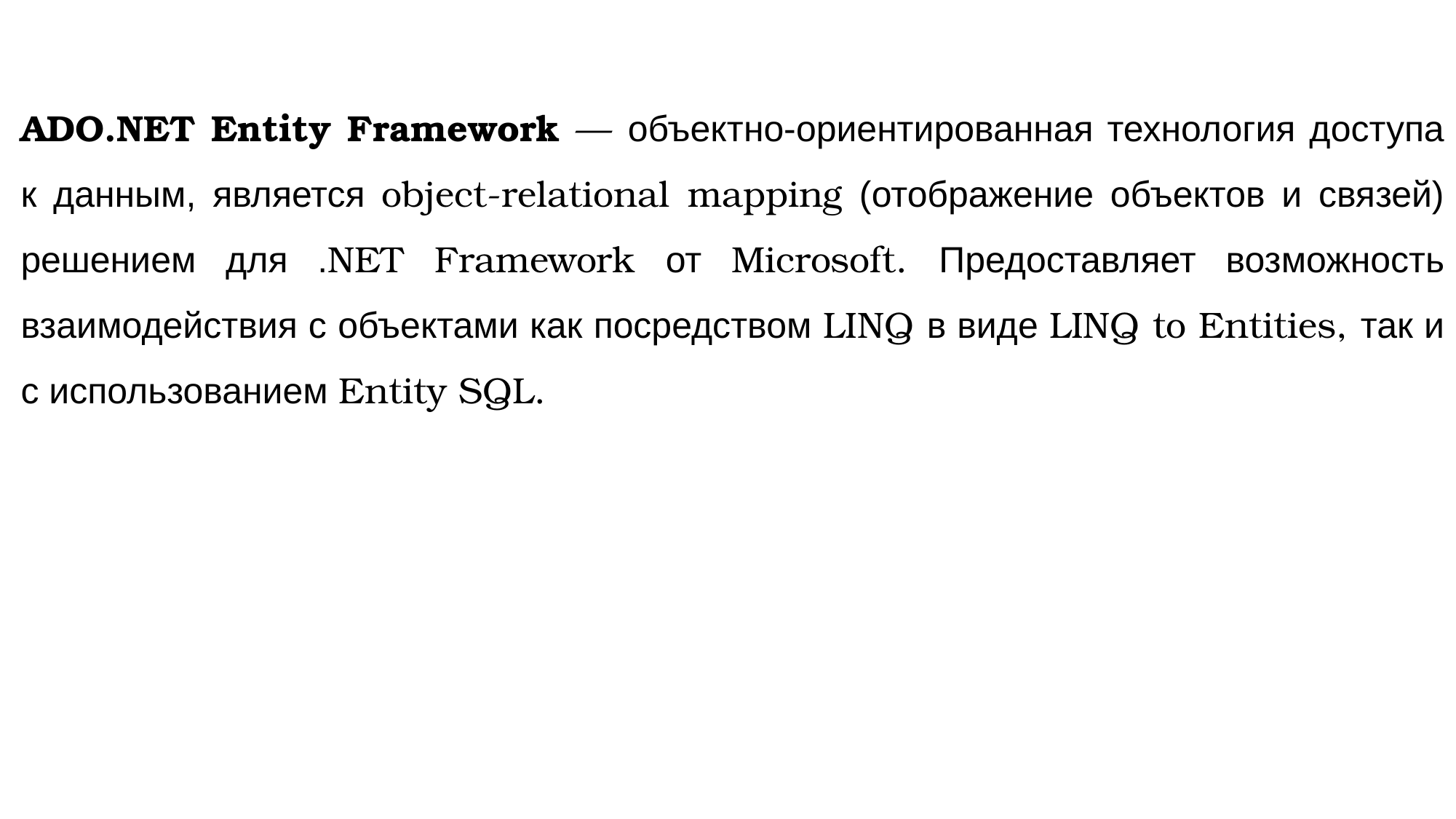

ADO.NET Entity Framework — объектно-ориентированная технология доступа к данным, является object-relational mapping (отображение объектов и связей) решением для .NET Framework от Microsoft. Предоставляет возможность взаимодействия с объектами как посредством LINQ в виде LINQ to Entities, так и с использованием Entity SQL.